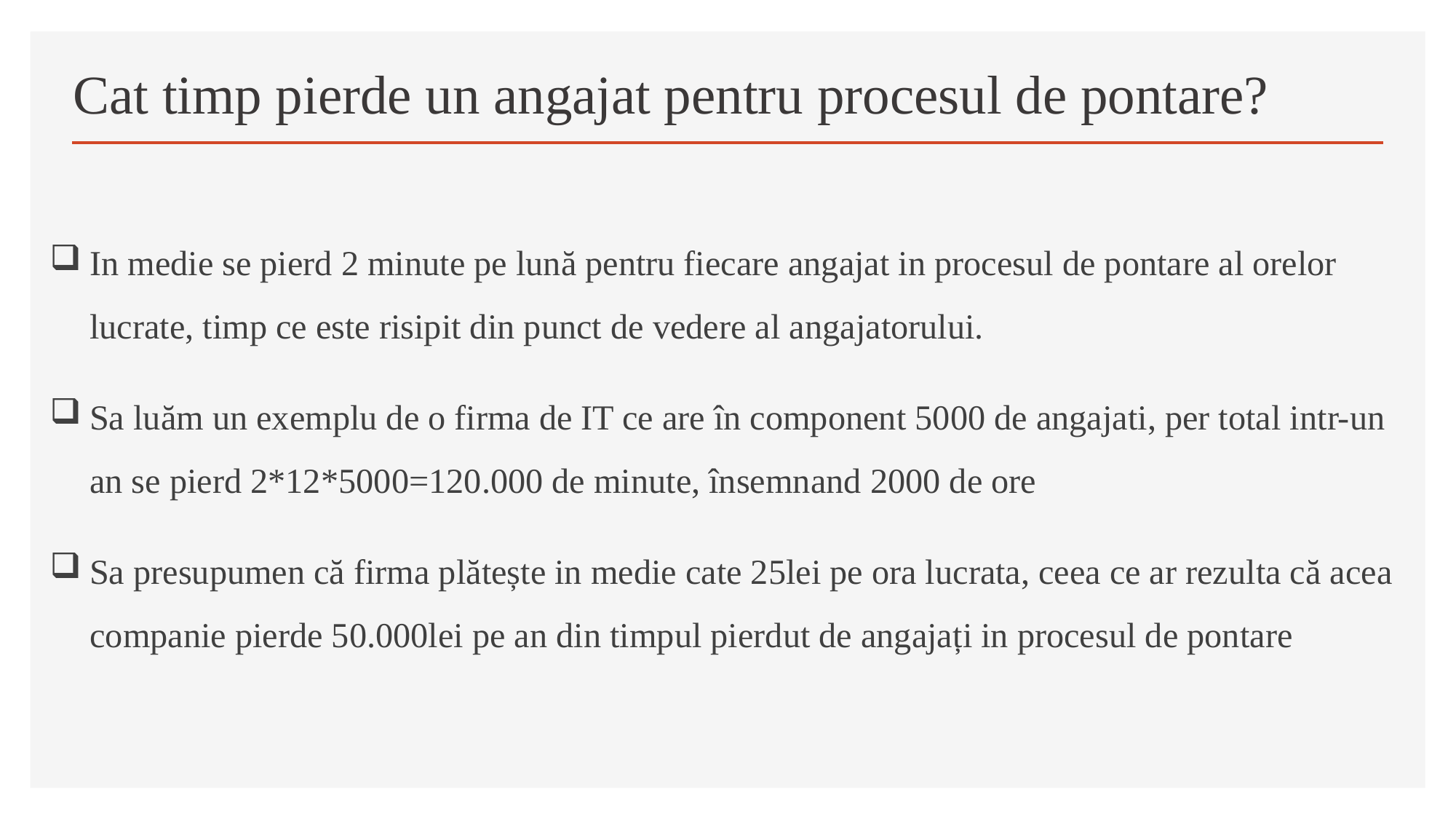

# Cat timp pierde un angajat pentru procesul de pontare?
In medie se pierd 2 minute pe lună pentru fiecare angajat in procesul de pontare al orelor lucrate, timp ce este risipit din punct de vedere al angajatorului.
Sa luăm un exemplu de o firma de IT ce are în component 5000 de angajati, per total intr-un an se pierd 2*12*5000=120.000 de minute, însemnand 2000 de ore
Sa presupumen că firma plătește in medie cate 25lei pe ora lucrata, ceea ce ar rezulta că acea companie pierde 50.000lei pe an din timpul pierdut de angajați in procesul de pontare